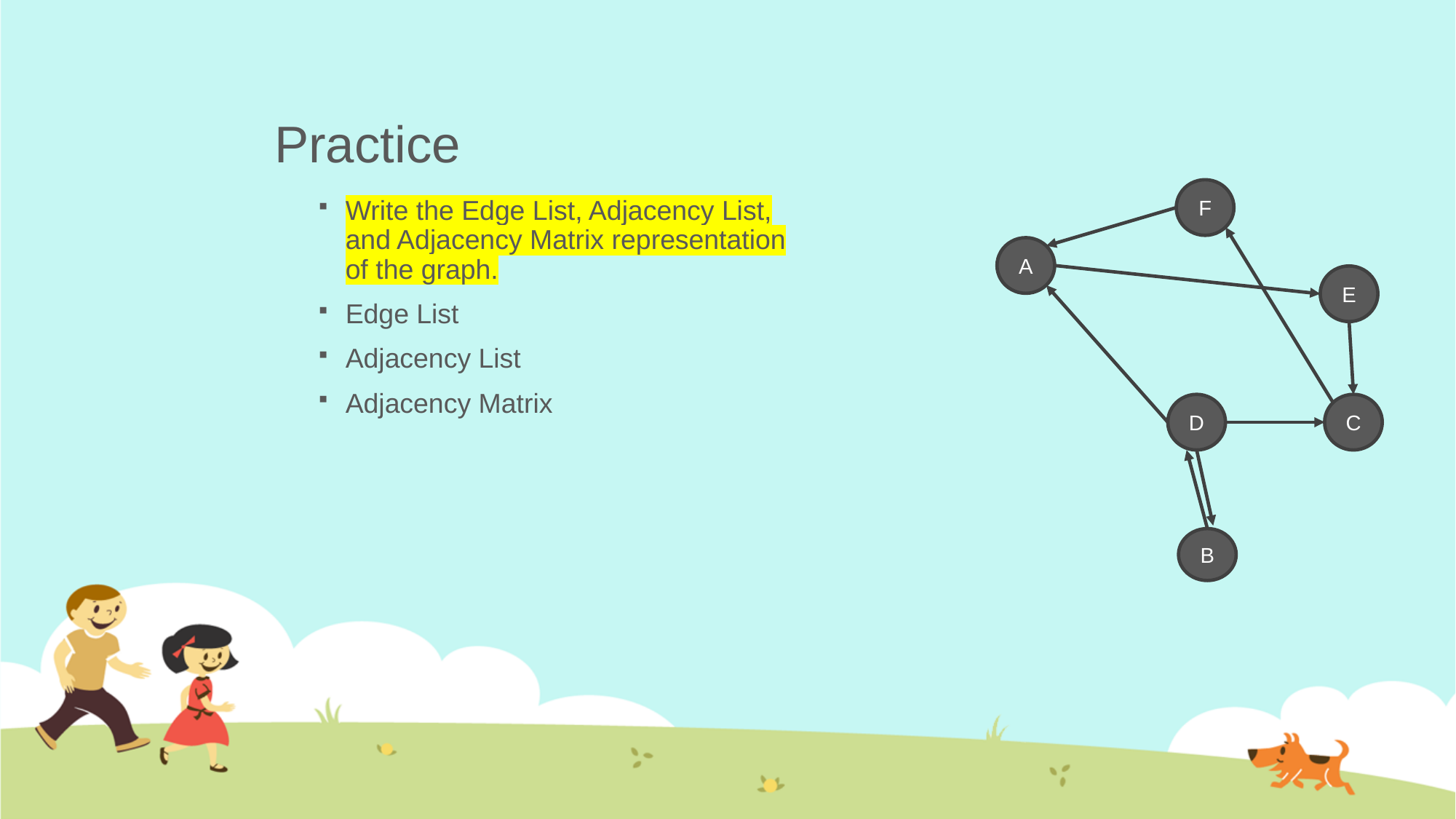

# Practice
F
A
E
D
C
B
Write the Edge List, Adjacency List, and Adjacency Matrix representation of the graph.
Edge List
Adjacency List
Adjacency Matrix